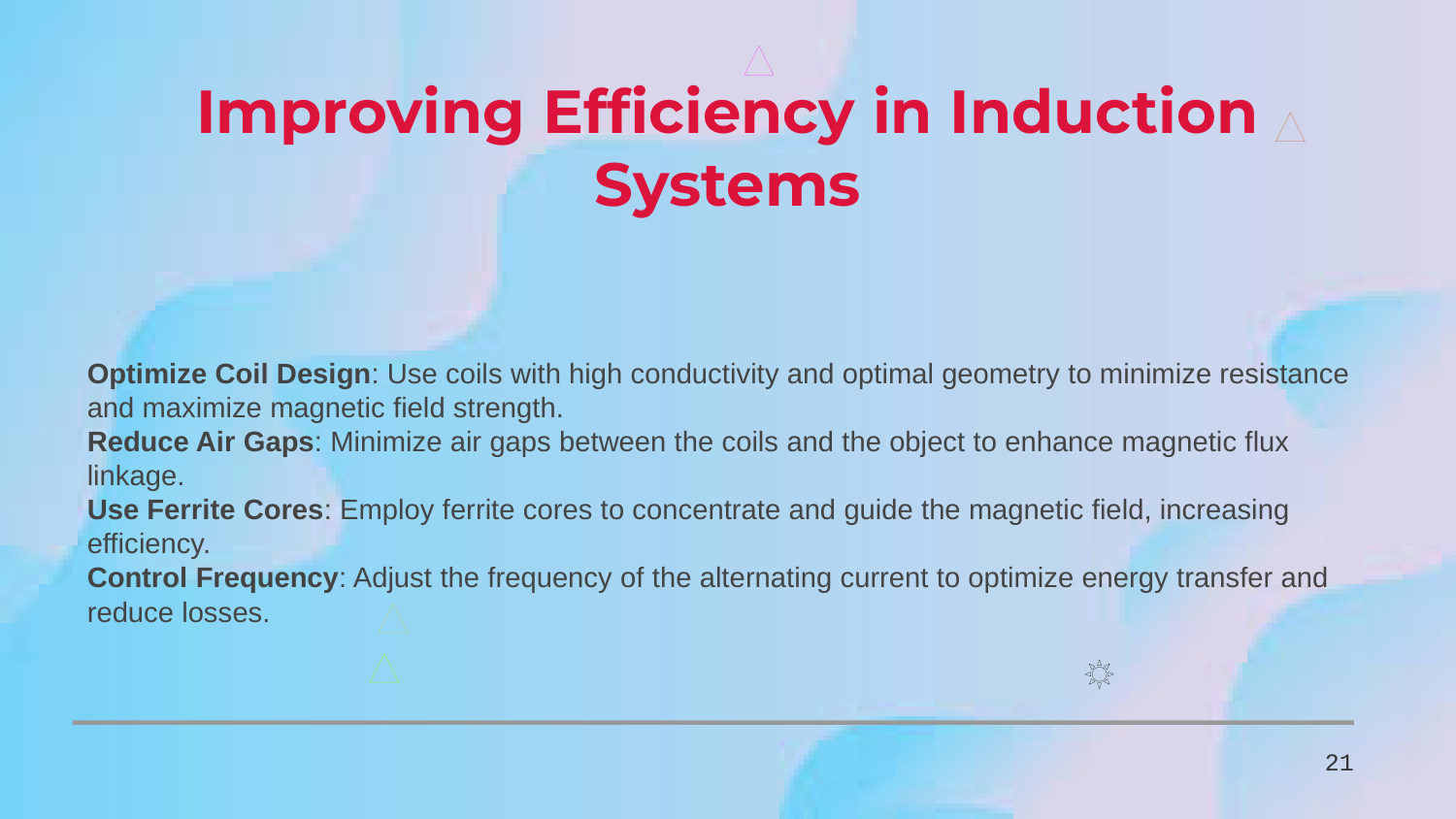

Improving Efficiency in Induction Systems

Optimize Coil Design: Use coils with high conductivity and optimal geometry to minimize resistance and maximize magnetic field strength.
Reduce Air Gaps: Minimize air gaps between the coils and the object to enhance magnetic flux linkage.
Use Ferrite Cores: Employ ferrite cores to concentrate and guide the magnetic field, increasing efficiency.
Control Frequency: Adjust the frequency of the alternating current to optimize energy transfer and reduce losses.

21